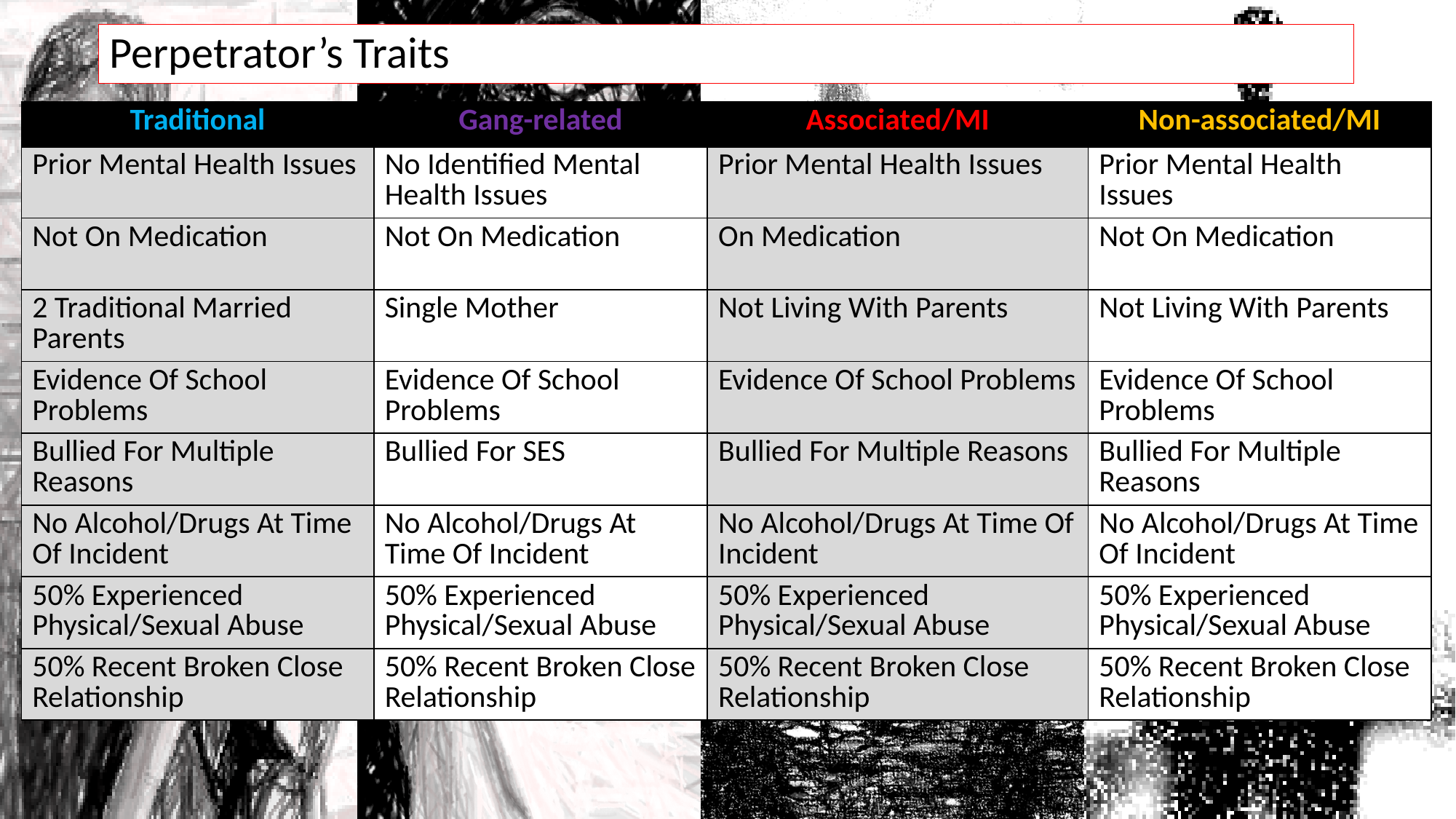

# Perpetrator’s Traits
| Traditional | Gang-related | Associated/MI | Non-associated/MI |
| --- | --- | --- | --- |
| Prior Mental Health Issues | No Identified Mental Health Issues | Prior Mental Health Issues | Prior Mental Health Issues |
| Not On Medication | Not On Medication | On Medication | Not On Medication |
| 2 Traditional Married Parents | Single Mother | Not Living With Parents | Not Living With Parents |
| Evidence Of School Problems | Evidence Of School Problems | Evidence Of School Problems | Evidence Of School Problems |
| Bullied For Multiple Reasons | Bullied For SES | Bullied For Multiple Reasons | Bullied For Multiple Reasons |
| No Alcohol/Drugs At Time Of Incident | No Alcohol/Drugs At Time Of Incident | No Alcohol/Drugs At Time Of Incident | No Alcohol/Drugs At Time Of Incident |
| 50% Experienced Physical/Sexual Abuse | 50% Experienced Physical/Sexual Abuse | 50% Experienced Physical/Sexual Abuse | 50% Experienced Physical/Sexual Abuse |
| 50% Recent Broken Close Relationship | 50% Recent Broken Close Relationship | 50% Recent Broken Close Relationship | 50% Recent Broken Close Relationship |